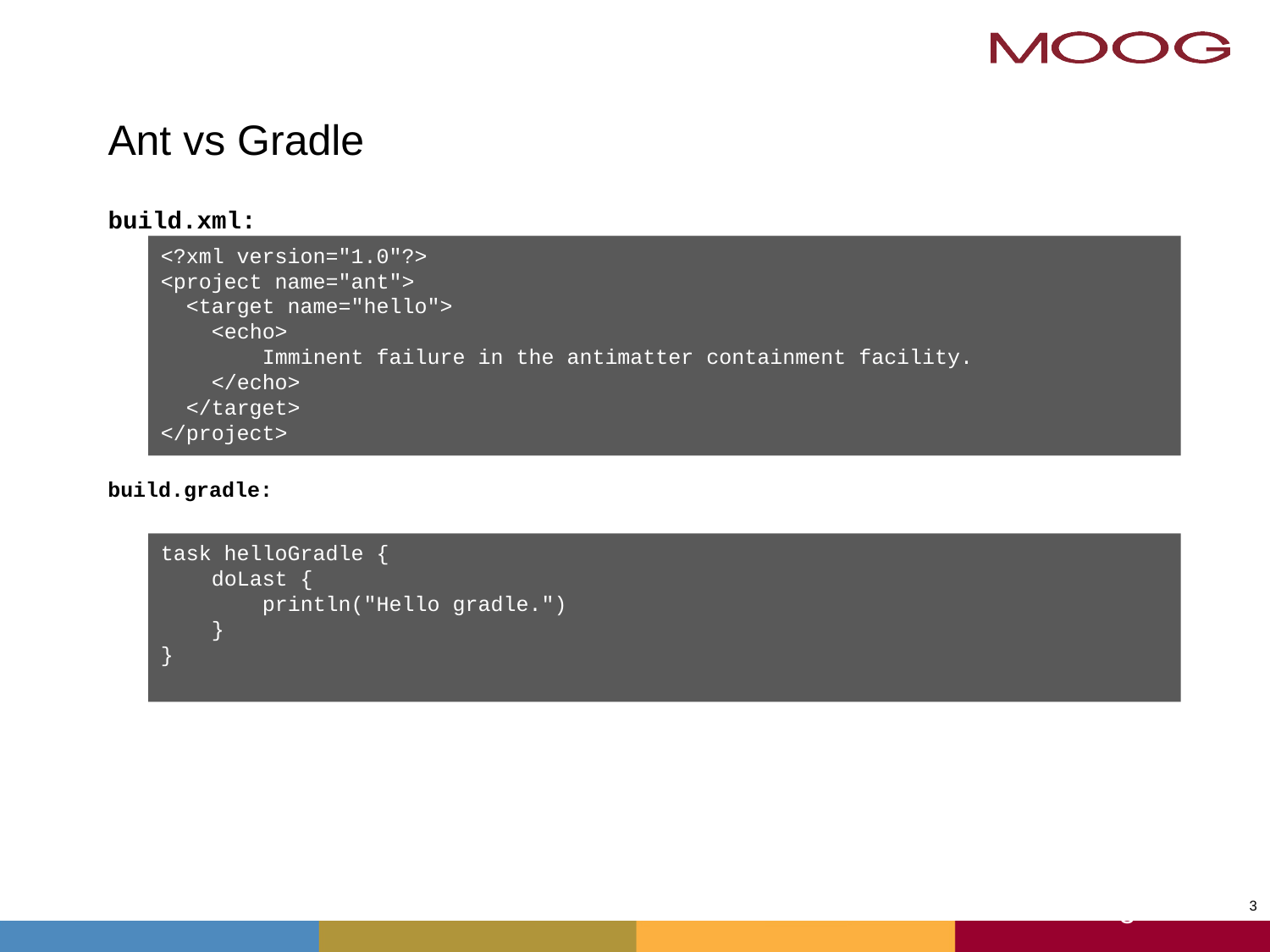

# Ant vs Gradle
build.xml:
<?xml version="1.0"?>
<project name="ant">
  <target name="hello">
    <echo>
        Imminent failure in the antimatter containment facility.
    </echo>
  </target>
</project>
build.gradle:
task helloGradle {
    doLast {
        println("Hello gradle.")
    }
}

3